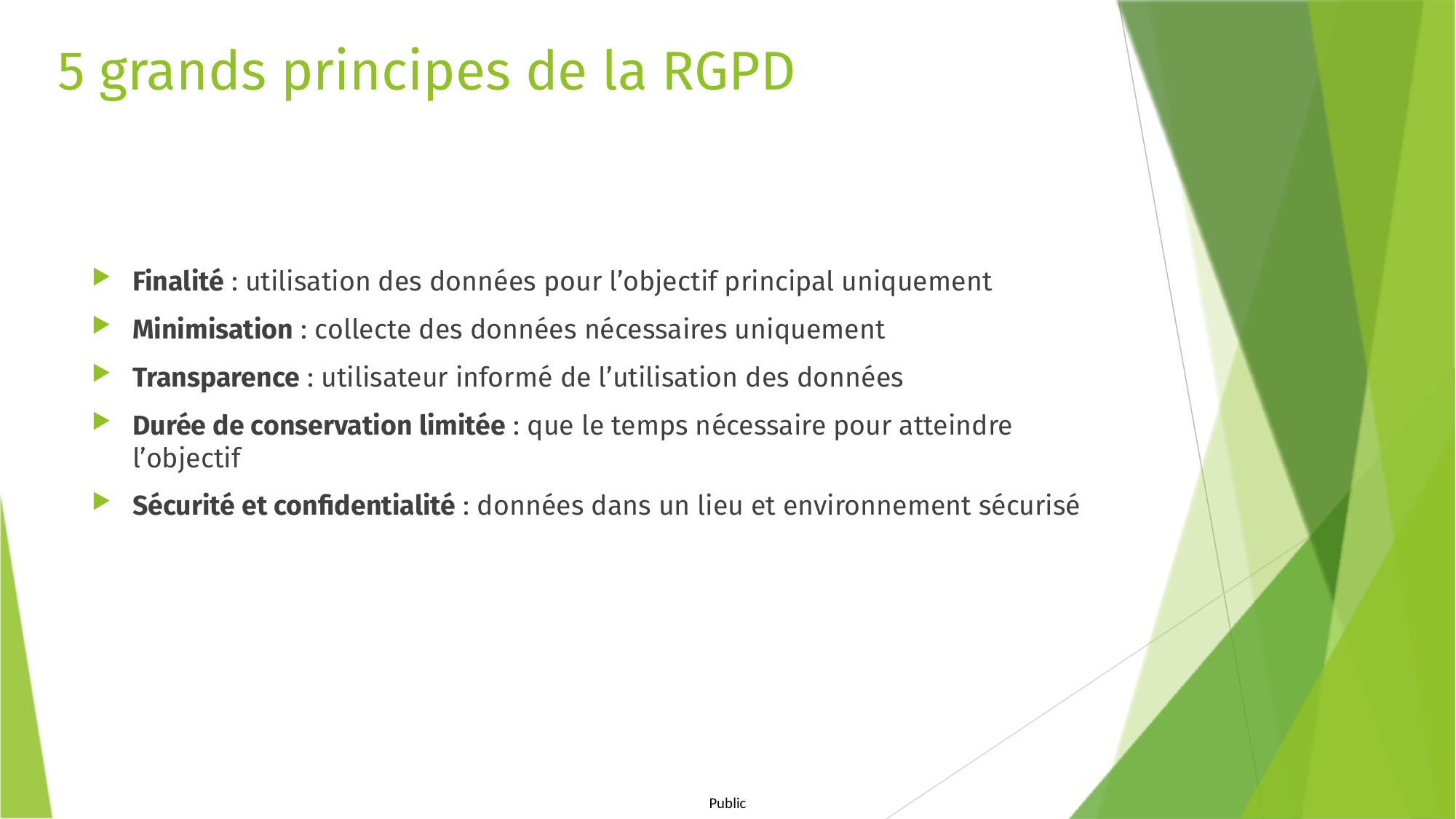

# 5 grands principes de la RGPD
Finalité : utilisation des données pour l’objectif principal uniquement
Minimisation : collecte des données nécessaires uniquement
Transparence : utilisateur informé de l’utilisation des données
Durée de conservation limitée : que le temps nécessaire pour atteindre l’objectif
Sécurité et confidentialité : données dans un lieu et environnement sécurisé